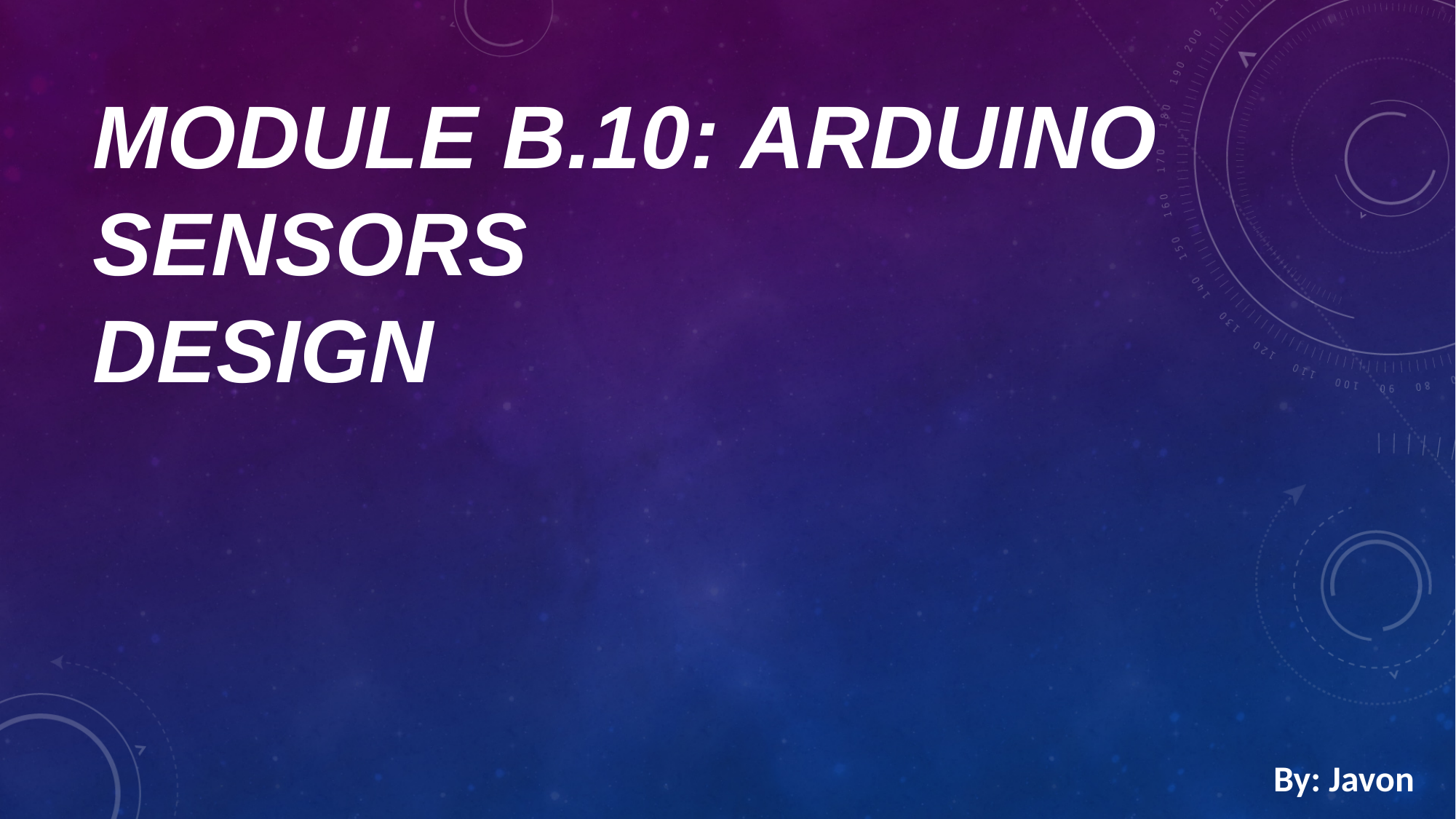

# Module B.10: Arduino Sensors Design
By: Javon